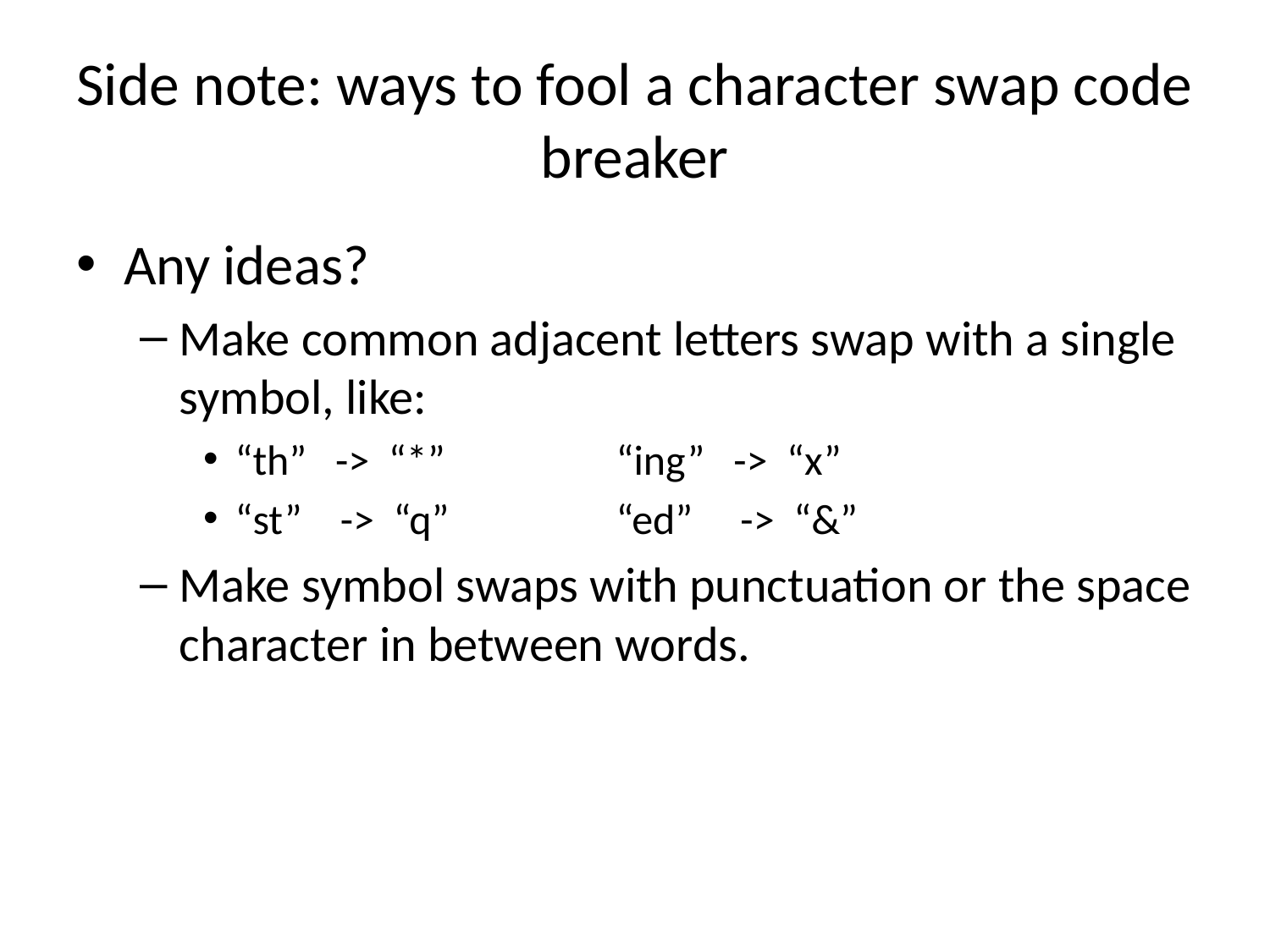

# Side note: ways to fool a character swap code breaker
Any ideas?
Make common adjacent letters swap with a single symbol, like:
“th”   ->  “*”		“ing”   ->  “x”
“st”    ->  “q”		“ed”     ->  “&”
Make symbol swaps with punctuation or the space character in between words.